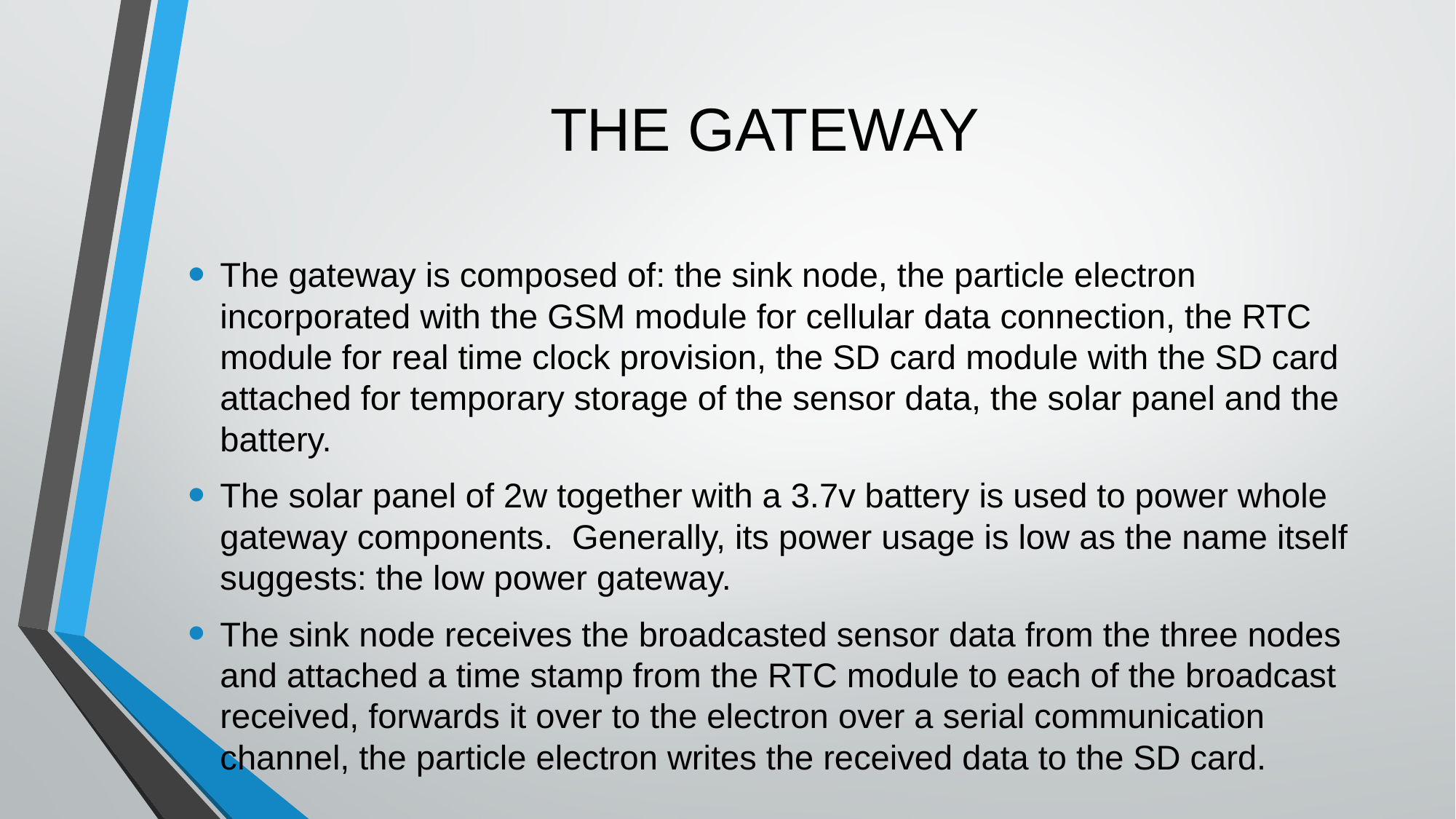

# THE GATEWAY
The gateway is composed of: the sink node, the particle electron incorporated with the GSM module for cellular data connection, the RTC module for real time clock provision, the SD card module with the SD card attached for temporary storage of the sensor data, the solar panel and the battery.
The solar panel of 2w together with a 3.7v battery is used to power whole gateway components.  Generally, its power usage is low as the name itself suggests: the low power gateway.
The sink node receives the broadcasted sensor data from the three nodes and attached a time stamp from the RTC module to each of the broadcast received, forwards it over to the electron over a serial communication channel, the particle electron writes the received data to the SD card.